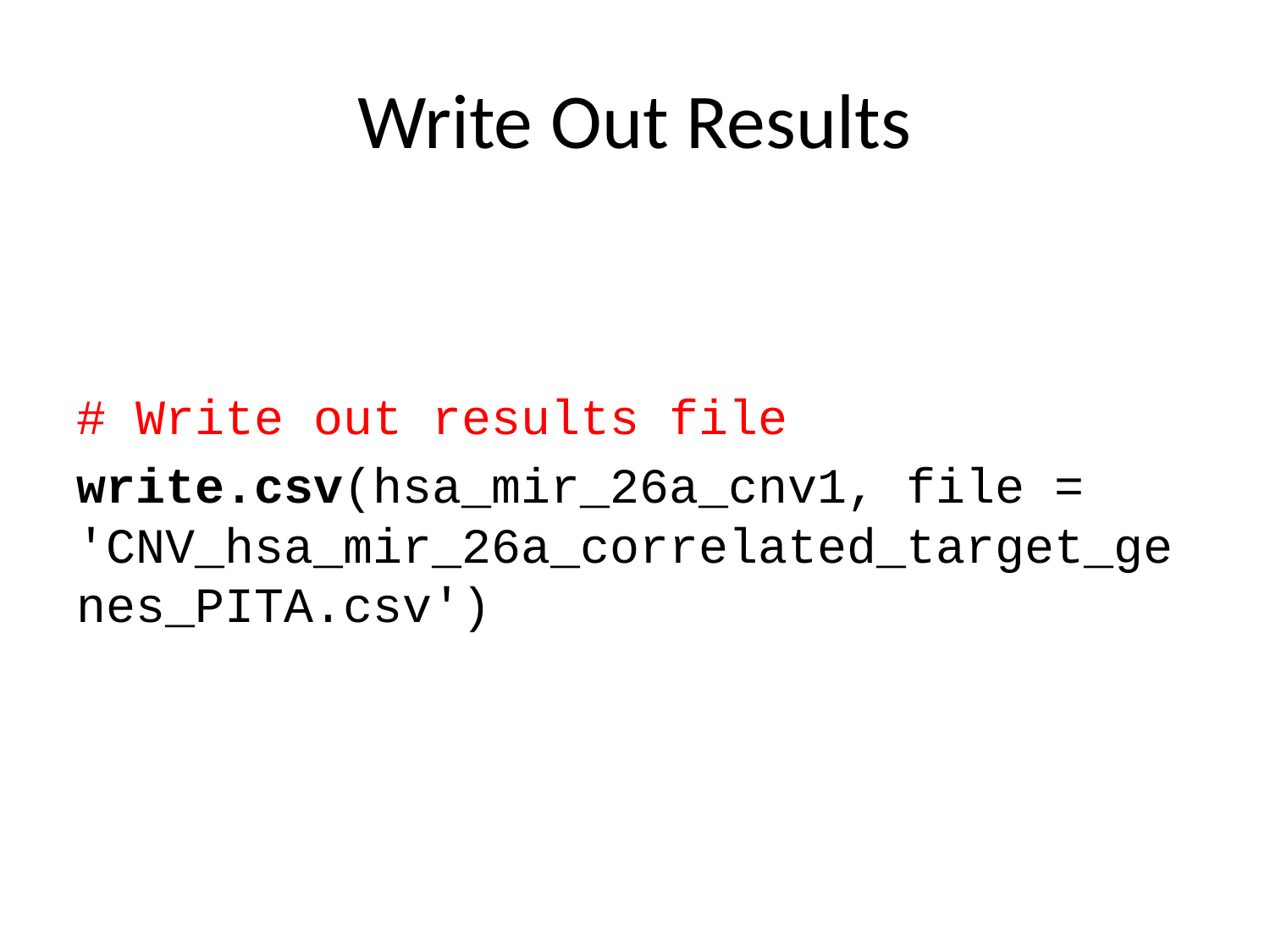

# Write Out Results

# Write out results file
write.csv(hsa_mir_26a_cnv1, file = 'CNV_hsa_mir_26a_correlated_target_genes_PITA.csv')